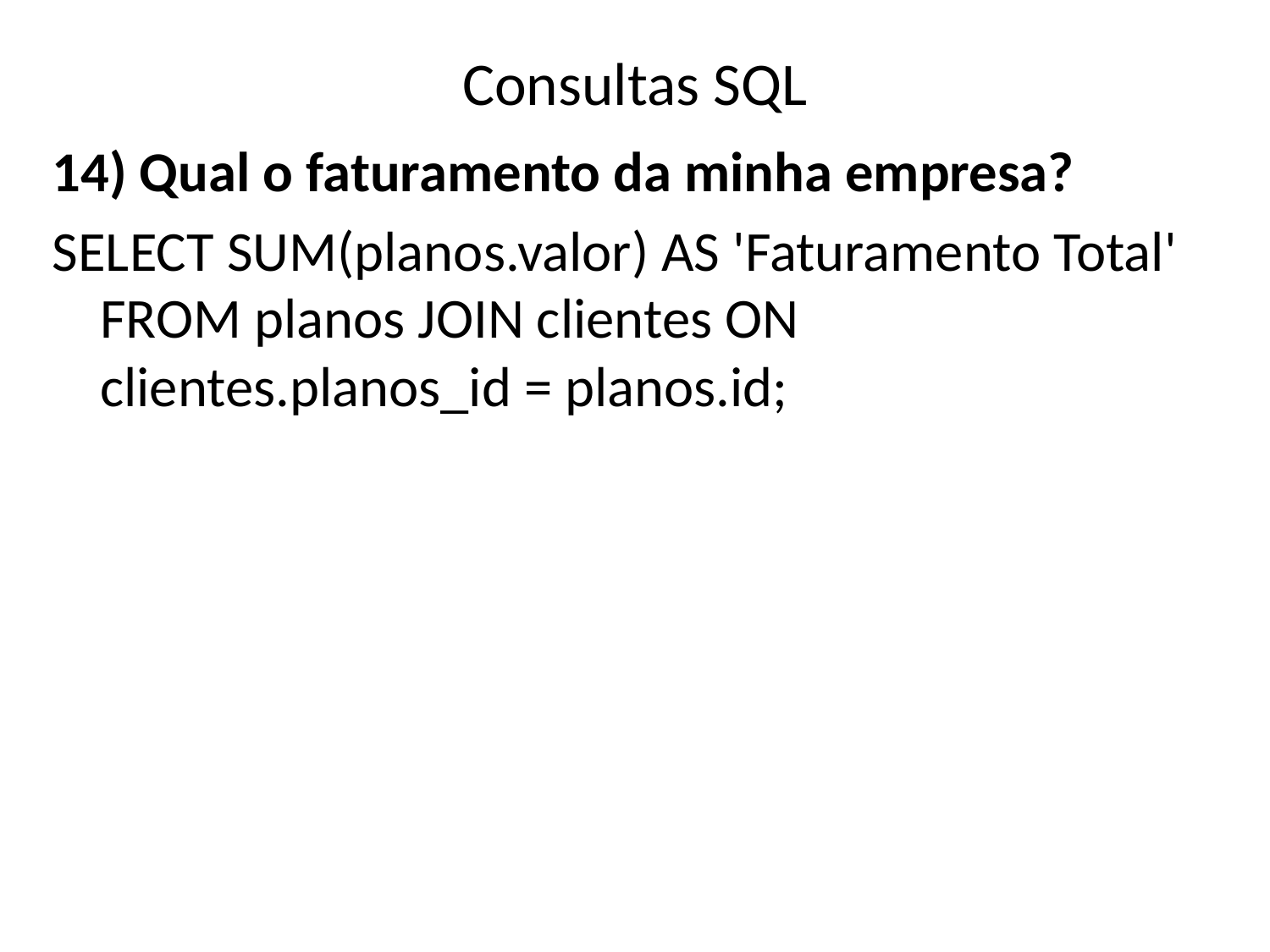

# Consultas SQL
14) Qual o faturamento da minha empresa?
SELECT SUM(planos.valor) AS 'Faturamento Total' FROM planos JOIN clientes ON clientes.planos_id = planos.id;